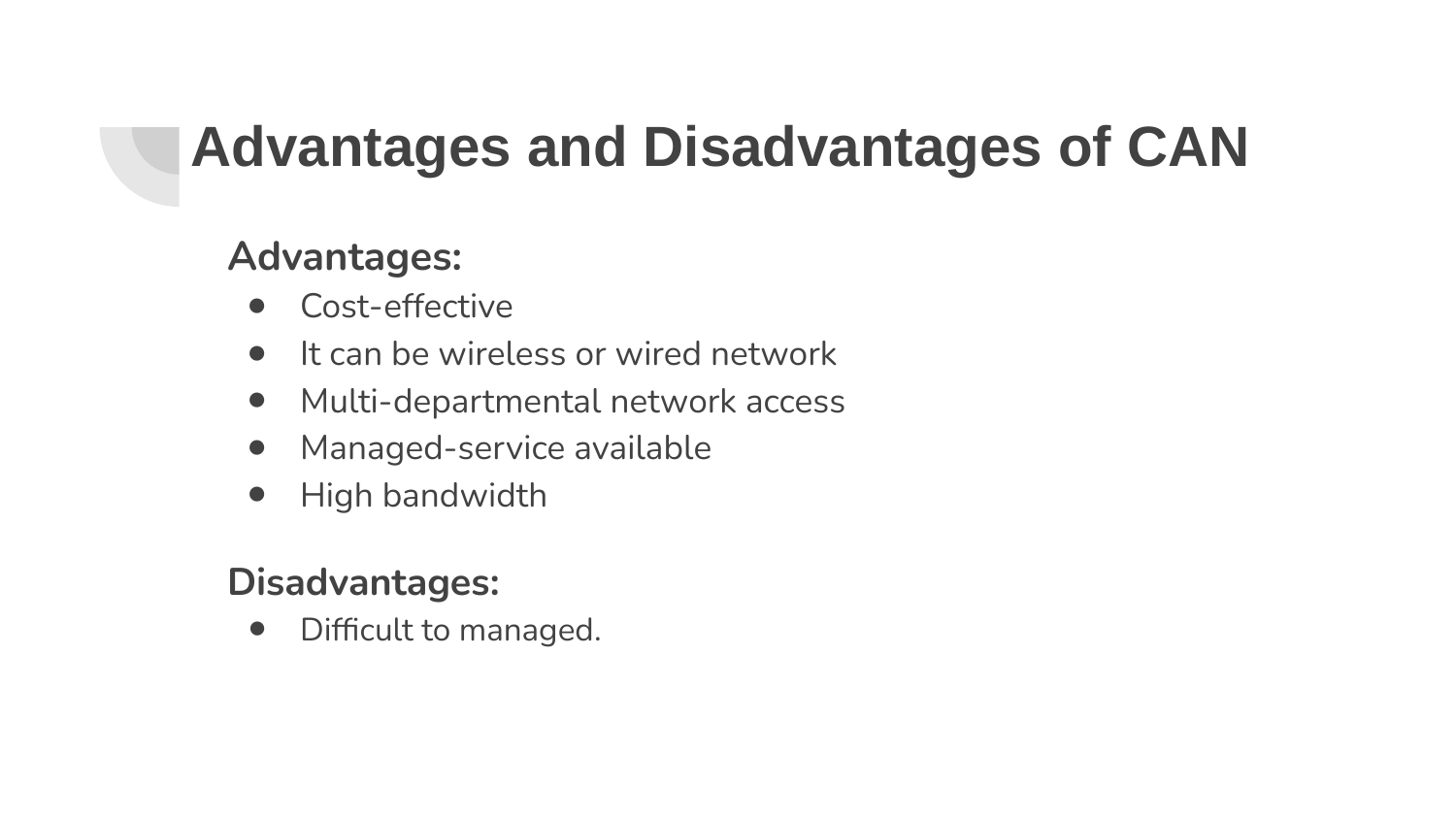

Advantages and Disadvantages of CAN
# Advantages:
Cost-effective
It can be wireless or wired network
Multi-departmental network access
Managed-service available
High bandwidth

Disadvantages:
Difficult to managed.